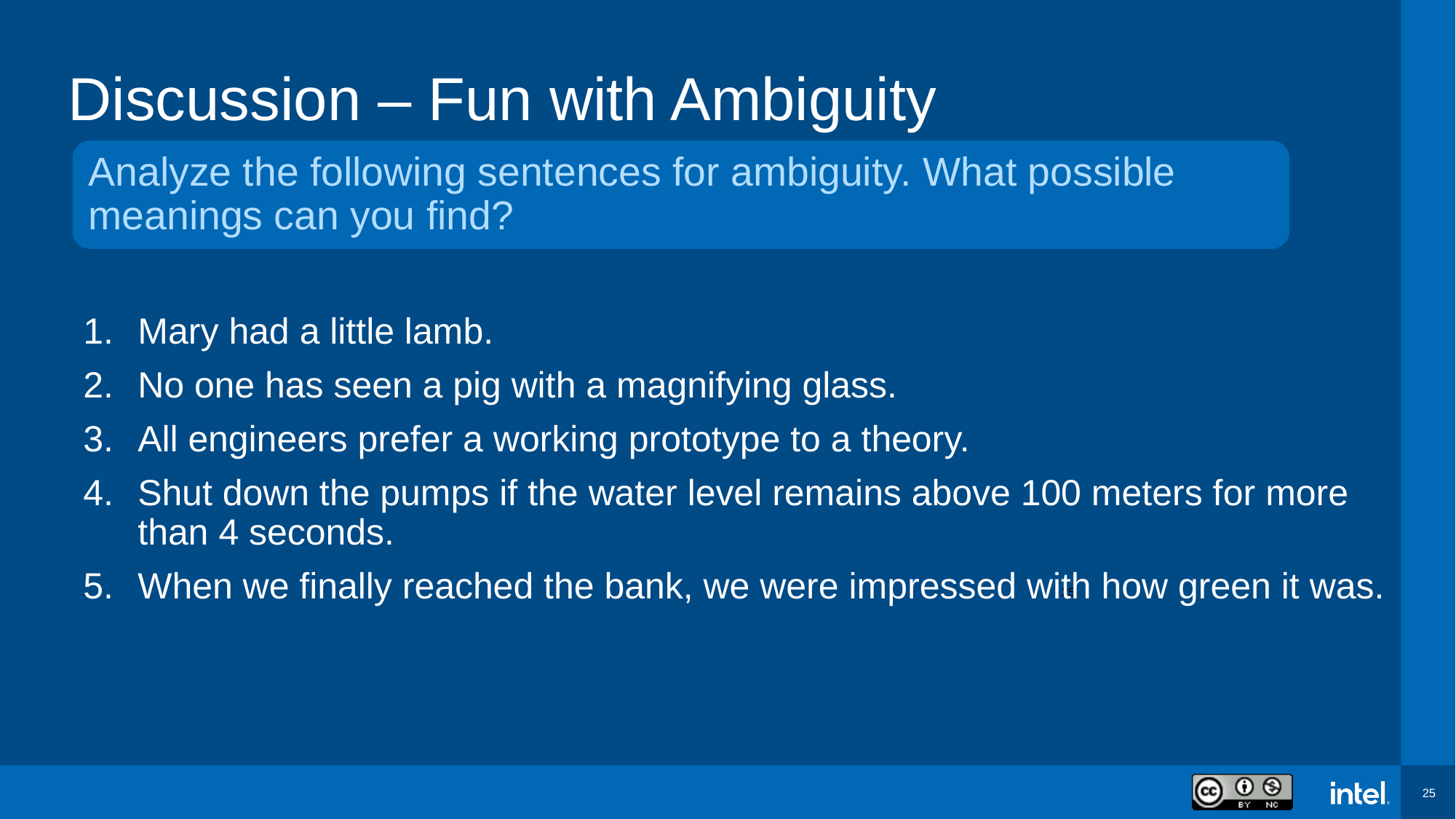

# Discussion – Fun with Ambiguity
Analyze the following sentences for ambiguity. What possible meanings can you find?
Mary had a little lamb.
No one has seen a pig with a magnifying glass.
All engineers prefer a working prototype to a theory.
Shut down the pumps if the water level remains above 100 meters for more than 4 seconds.
When we finally reached the bank, we were impressed with how green it was.
25